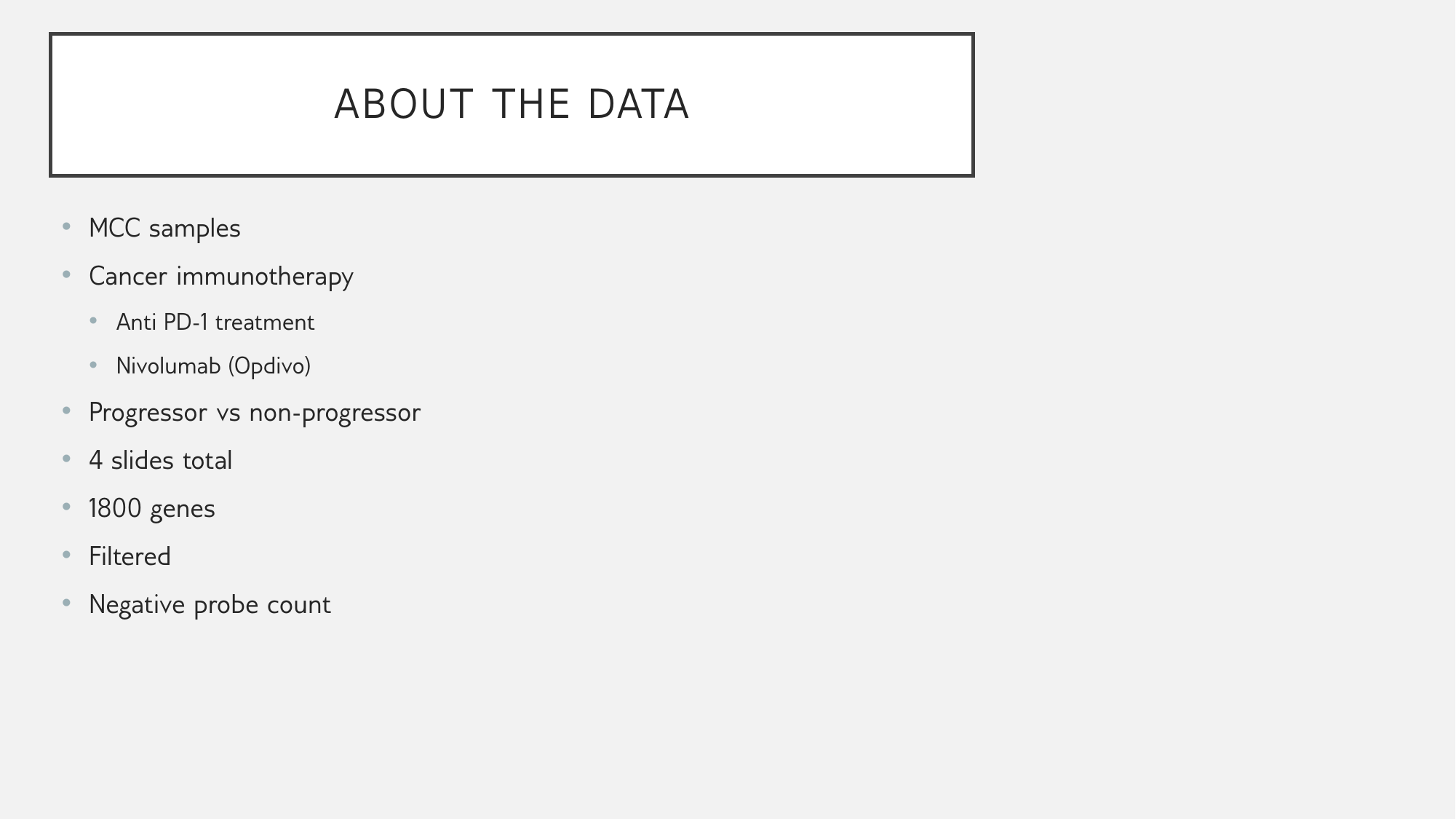

# About the data
MCC samples
Cancer immunotherapy
Anti PD-1 treatment
Nivolumab (Opdivo)
Progressor vs non-progressor
4 slides total
1800 genes
Filtered
Negative probe count